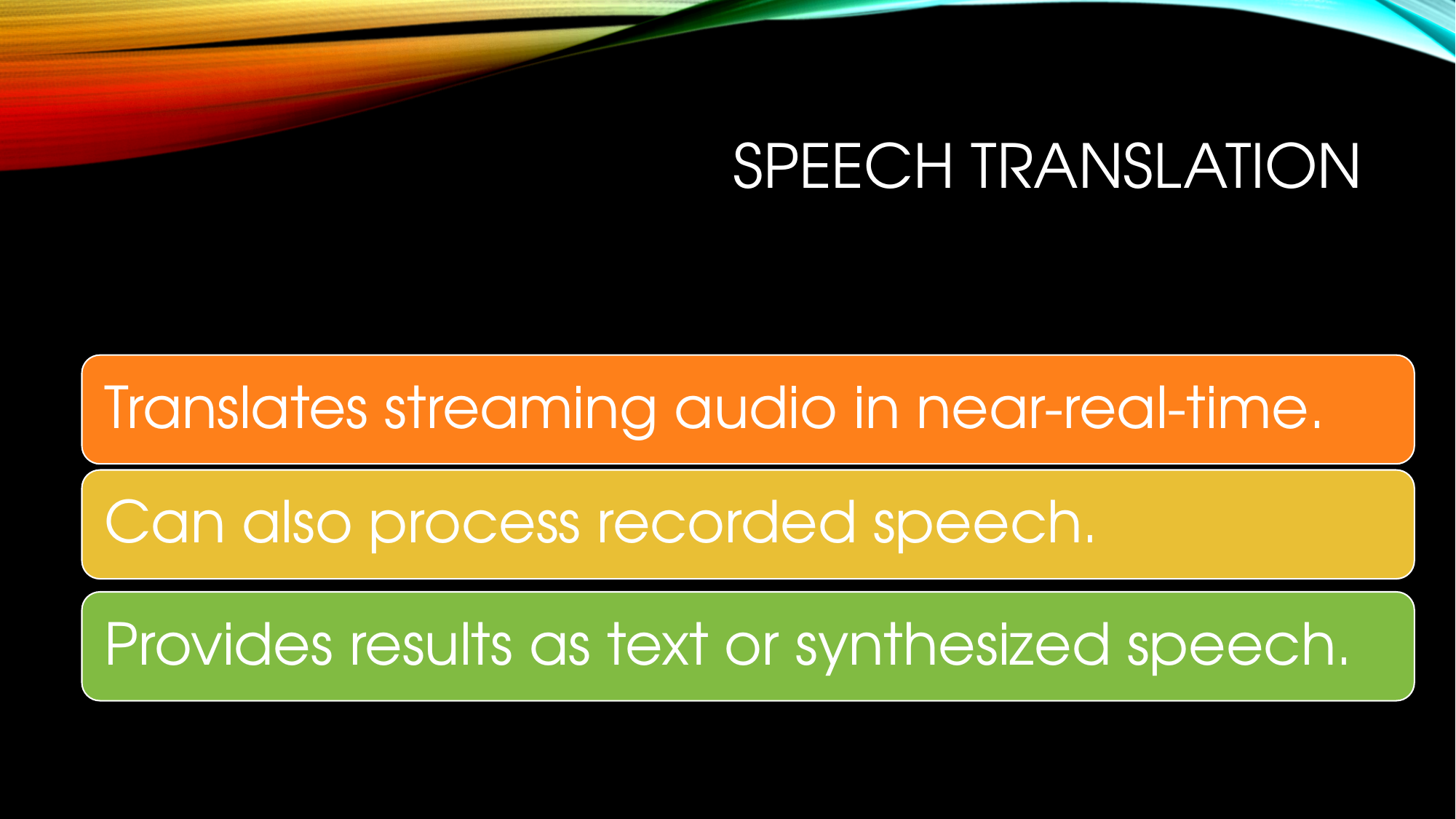

# Speech translation
Translates streaming audio in near-real-time.
Can also process recorded speech.
Provides results as text or synthesized speech.